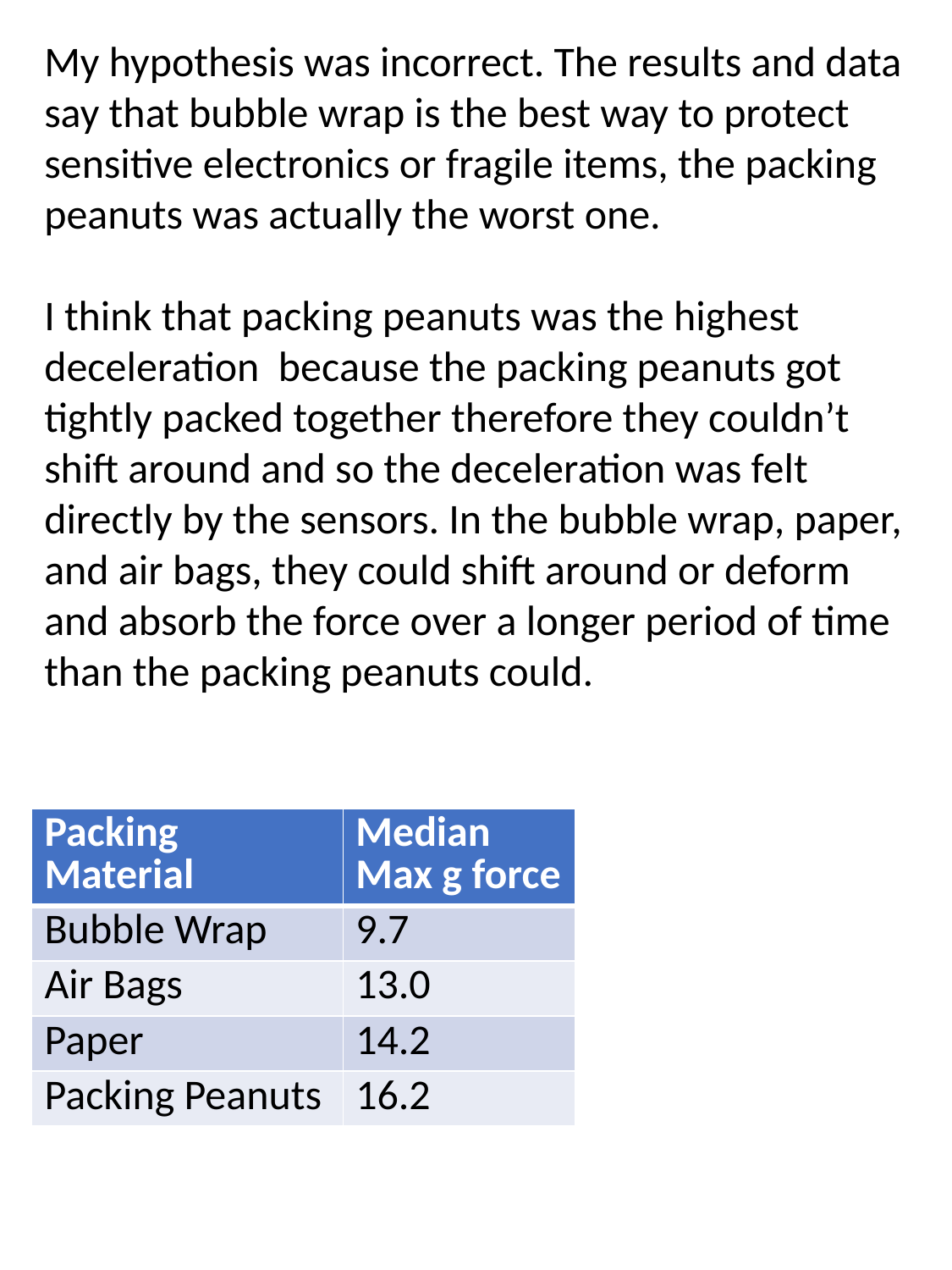

My hypothesis was incorrect. The results and data say that bubble wrap is the best way to protect sensitive electronics or fragile items, the packing peanuts was actually the worst one.

I think that packing peanuts was the highest deceleration  because the packing peanuts got tightly packed together therefore they couldn’t shift around and so the deceleration was felt directly by the sensors. In the bubble wrap, paper, and air bags, they could shift around or deform and absorb the force over a longer period of time than the packing peanuts could.
| Packing Material | Median Max g force |
| --- | --- |
| Bubble Wrap | 9.7 |
| Air Bags | 13.0 |
| Paper | 14.2 |
| Packing Peanuts | 16.2 |